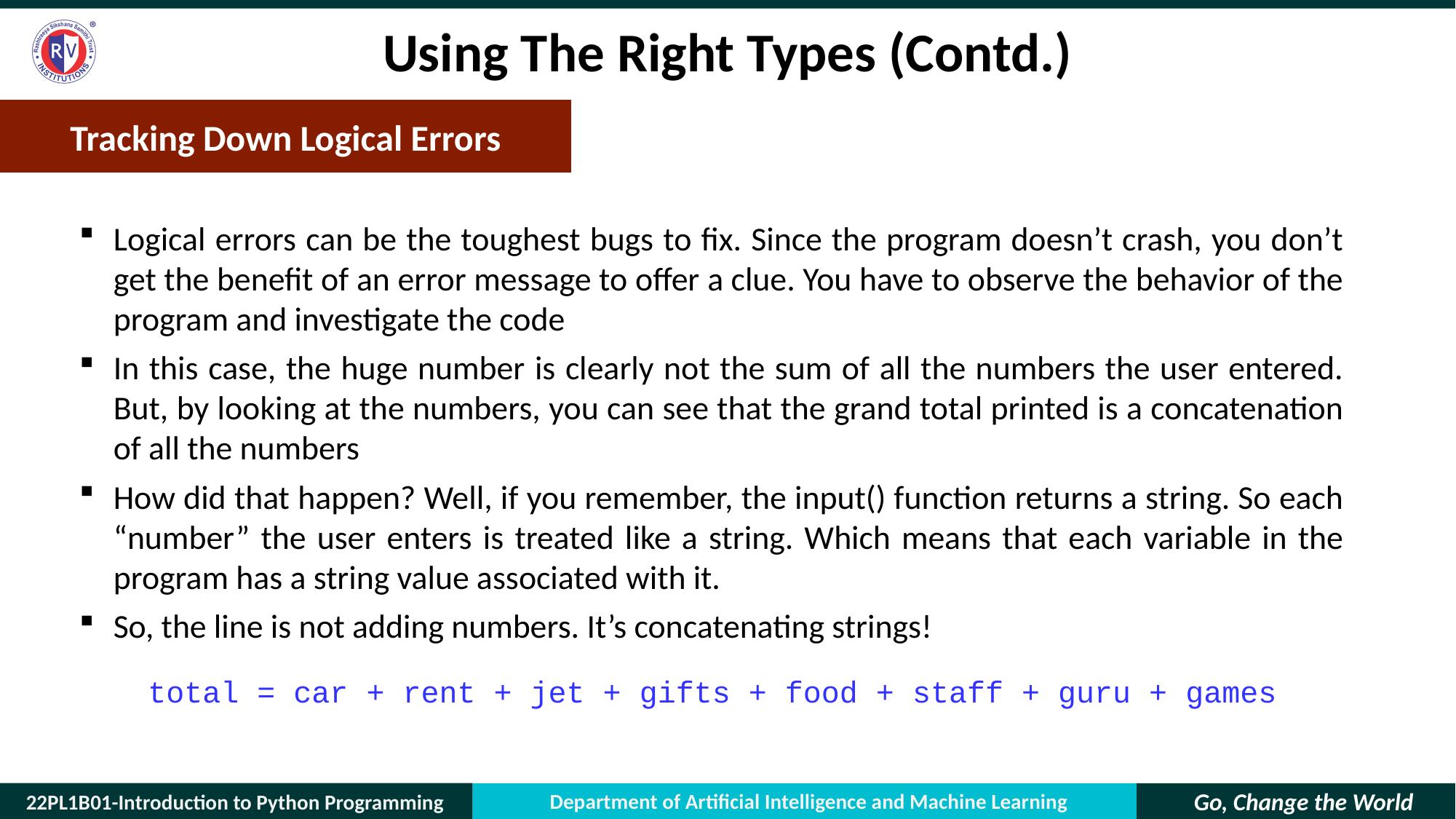

# Using The Right Types (Contd.)
Tracking Down Logical Errors
Logical errors can be the toughest bugs to fix. Since the program doesn’t crash, you don’t get the benefit of an error message to offer a clue. You have to observe the behavior of the program and investigate the code
In this case, the huge number is clearly not the sum of all the numbers the user entered. But, by looking at the numbers, you can see that the grand total printed is a concatenation of all the numbers
How did that happen? Well, if you remember, the input() function returns a string. So each “number” the user enters is treated like a string. Which means that each variable in the program has a string value associated with it.
So, the line is not adding numbers. It’s concatenating strings!
total = car + rent + jet + gifts + food + staff + guru + games